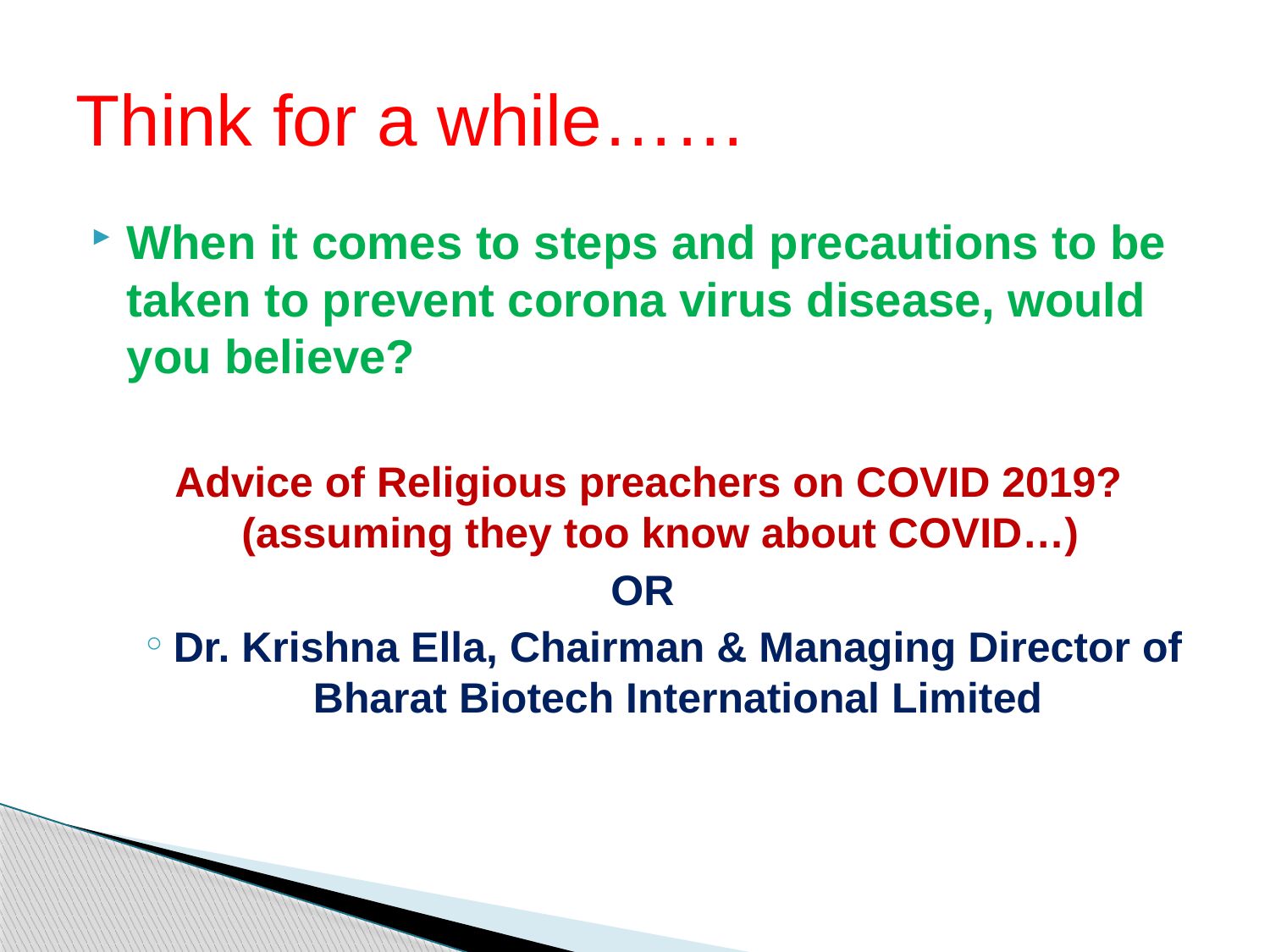

# Think for a while……
When it comes to steps and precautions to be taken to prevent corona virus disease, would you believe?

 Advice of Religious preachers on COVID 2019? (assuming they too know about COVID…)
OR
Dr. Krishna Ella, Chairman & Managing Director of Bharat Biotech International Limited